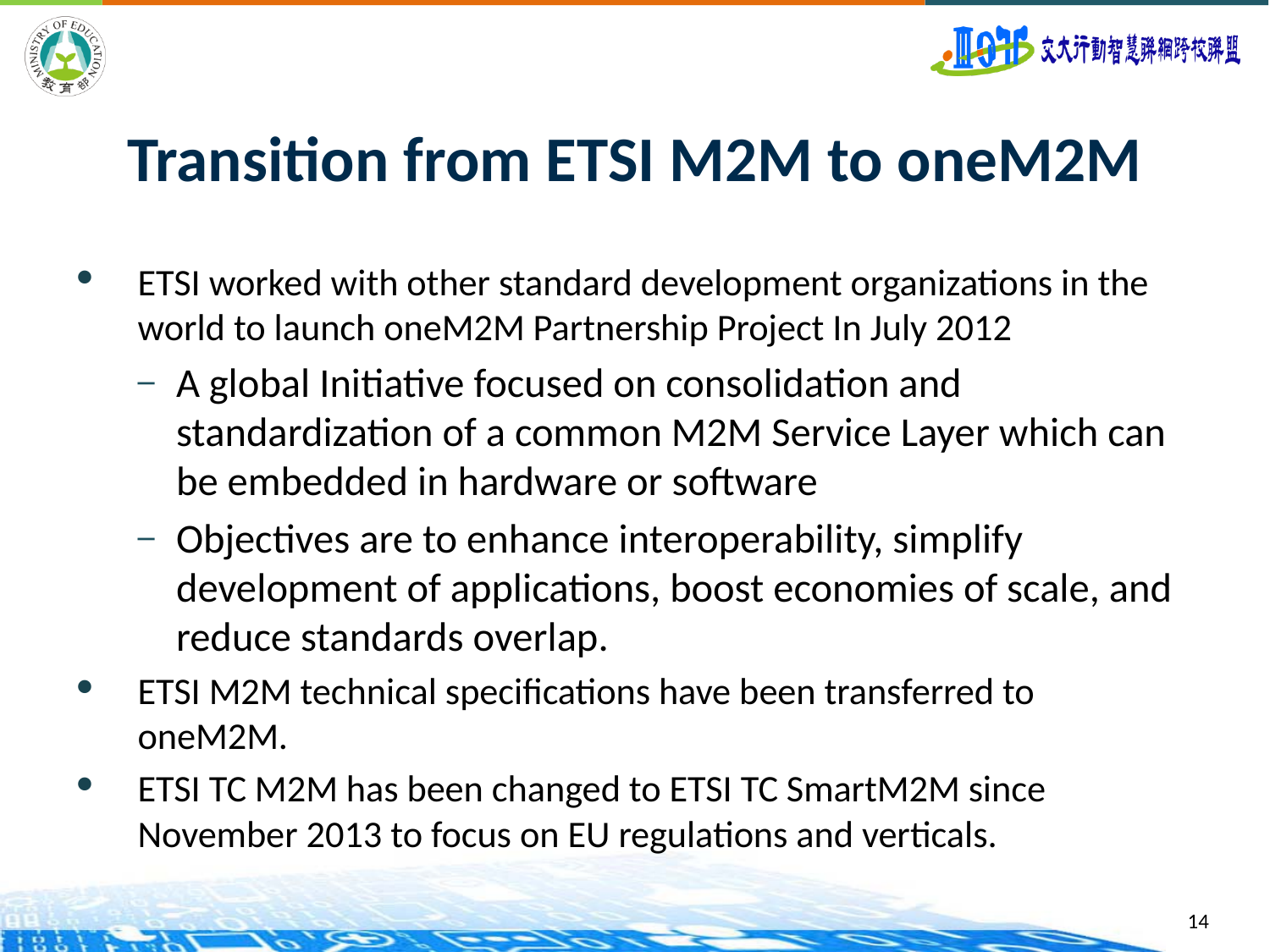

# Transition from ETSI M2M to oneM2M
ETSI worked with other standard development organizations in the world to launch oneM2M Partnership Project In July 2012
A global Initiative focused on consolidation and standardization of a common M2M Service Layer which can be embedded in hardware or software
Objectives are to enhance interoperability, simplify development of applications, boost economies of scale, and reduce standards overlap.
ETSI M2M technical specifications have been transferred to oneM2M.
ETSI TC M2M has been changed to ETSI TC SmartM2M since November 2013 to focus on EU regulations and verticals.

14